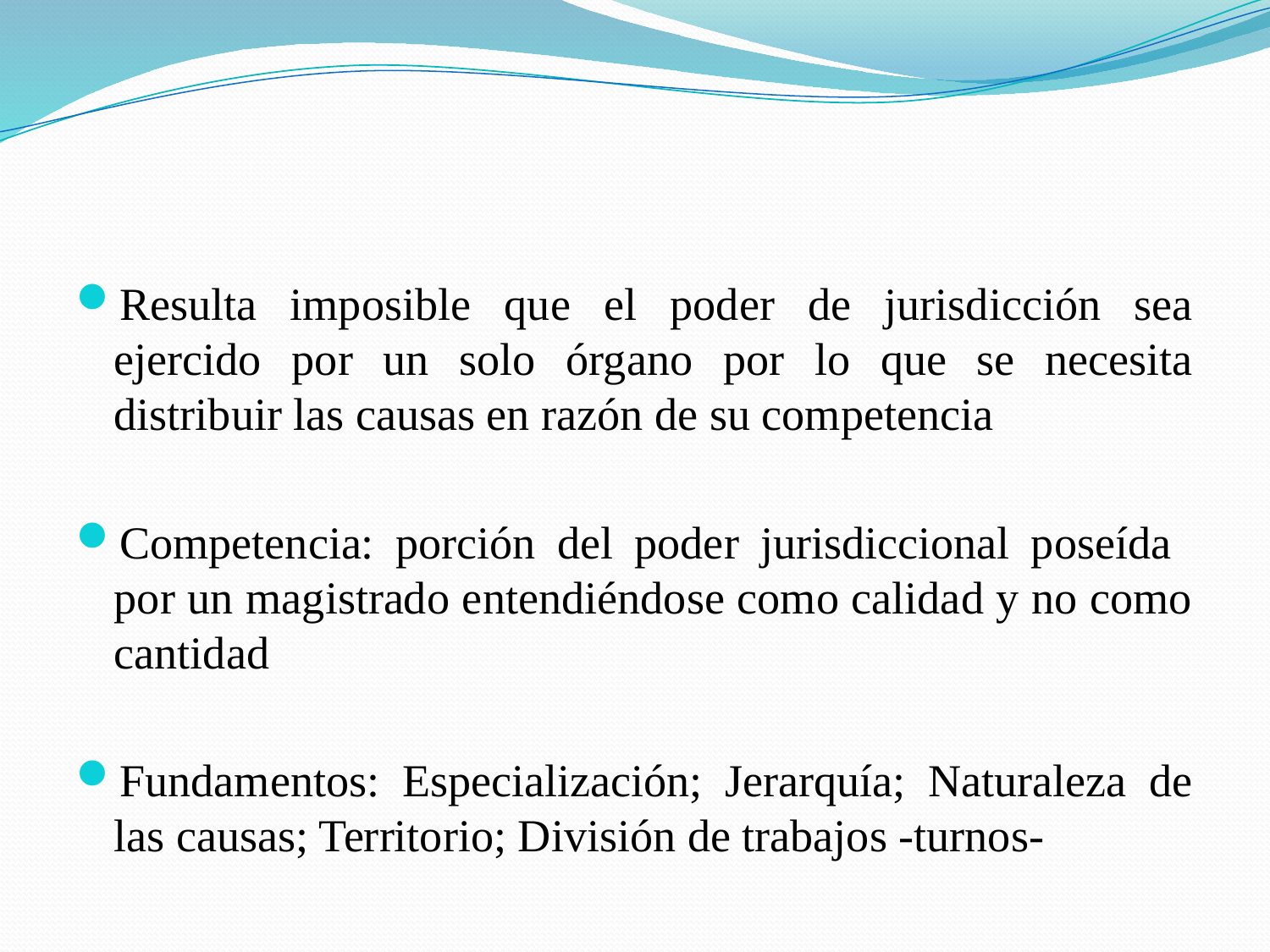

#
Resulta imposible que el poder de jurisdicción sea ejercido por un solo órgano por lo que se necesita distribuir las causas en razón de su competencia

Competencia: porción del poder jurisdiccional poseída  por un magistrado entendiéndose como calidad y no como cantidad

Fundamentos: Especialización; Jerarquía; Naturaleza de las causas; Territorio; División de trabajos -turnos-